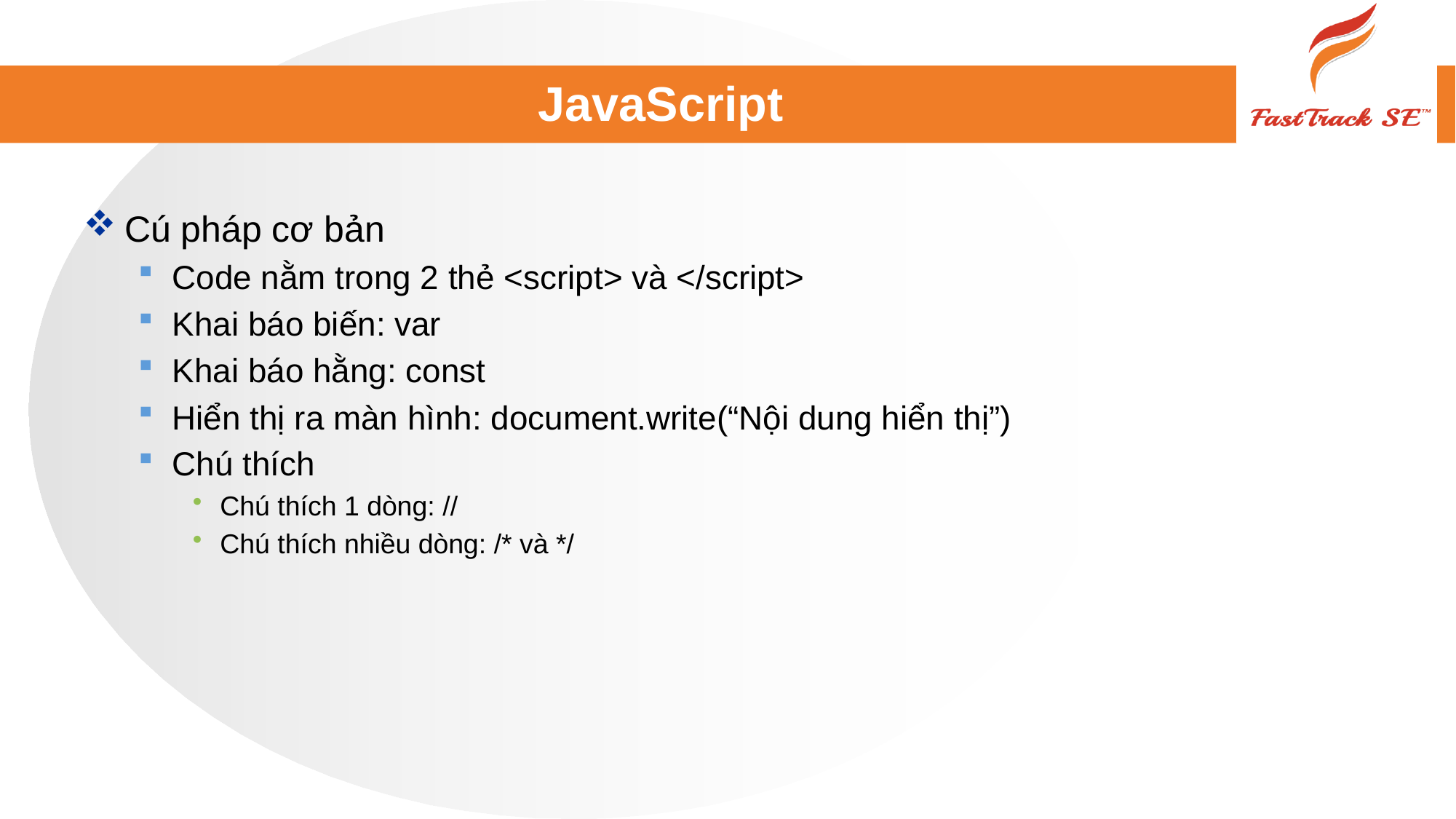

# JavaScript
Cú pháp cơ bản
Code nằm trong 2 thẻ <script> và </script>
Khai báo biến: var
Khai báo hằng: const
Hiển thị ra màn hình: document.write(“Nội dung hiển thị”)
Chú thích
Chú thích 1 dòng: //
Chú thích nhiều dòng: /* và */